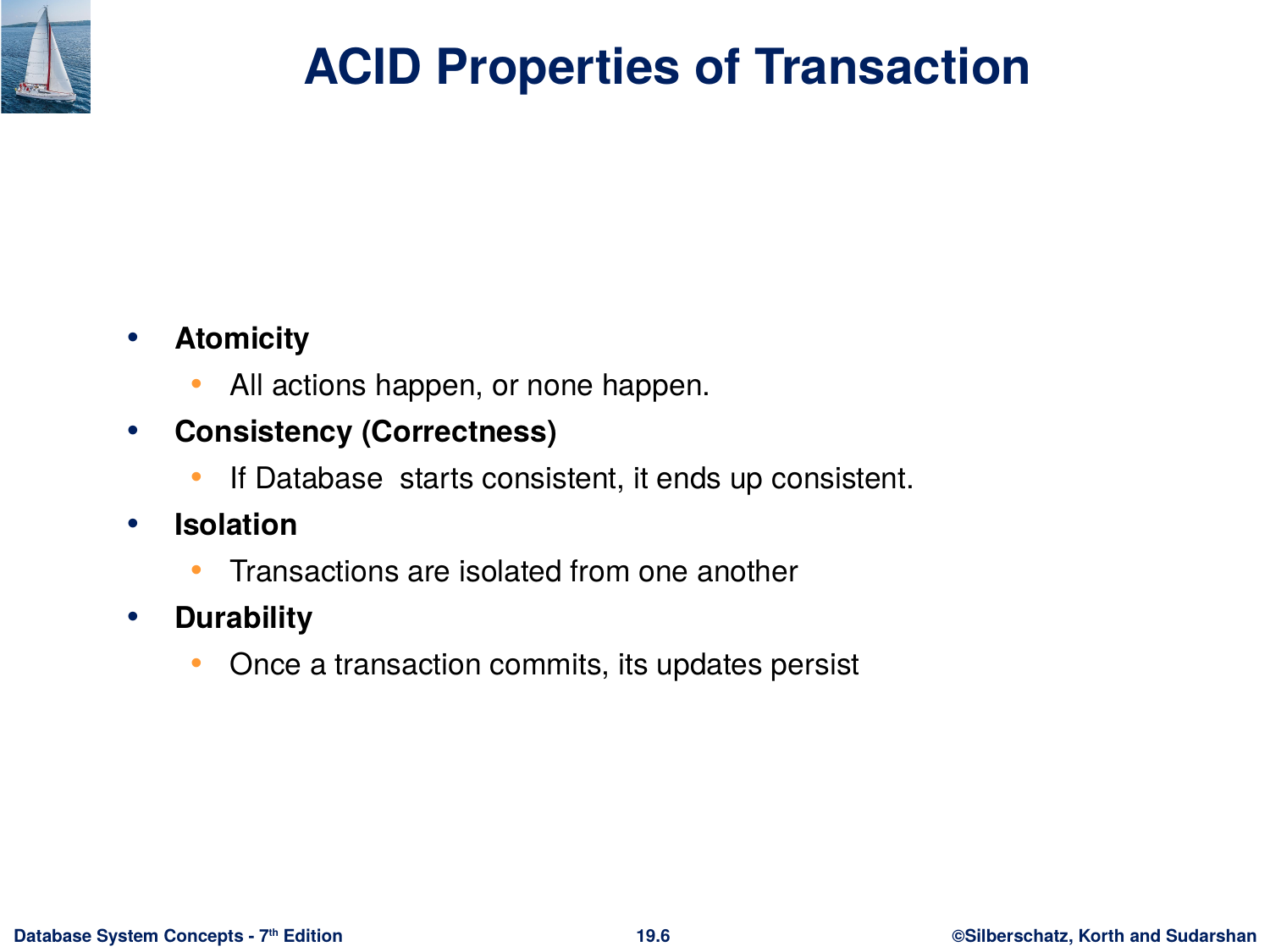

# ACID Properties of Transaction
Atomicity
All actions happen, or none happen.
Consistency (Correctness)
If Database  starts consistent, it ends up consistent.
Isolation
Transactions are isolated from one another
Durability
Once a transaction commits, its updates persist